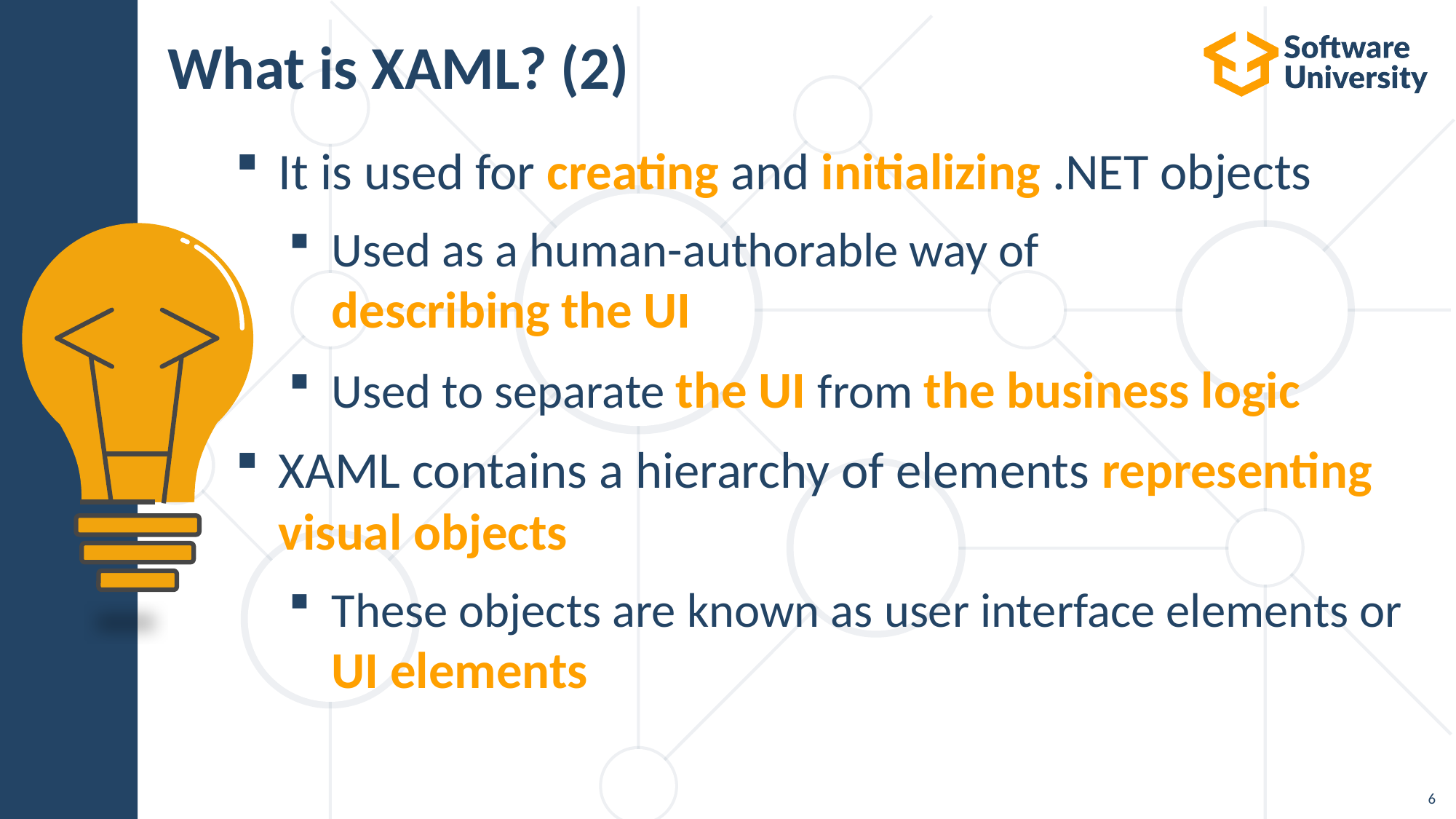

6
# What is XAML? (2)
It is used for creating and initializing .NET objects
Used as a human-authorable way of
describing the UI
Used to separate the UI from the business logic
XAML contains a hierarchy of elements representing visual objects
These objects are known as user interface elements or UI elements